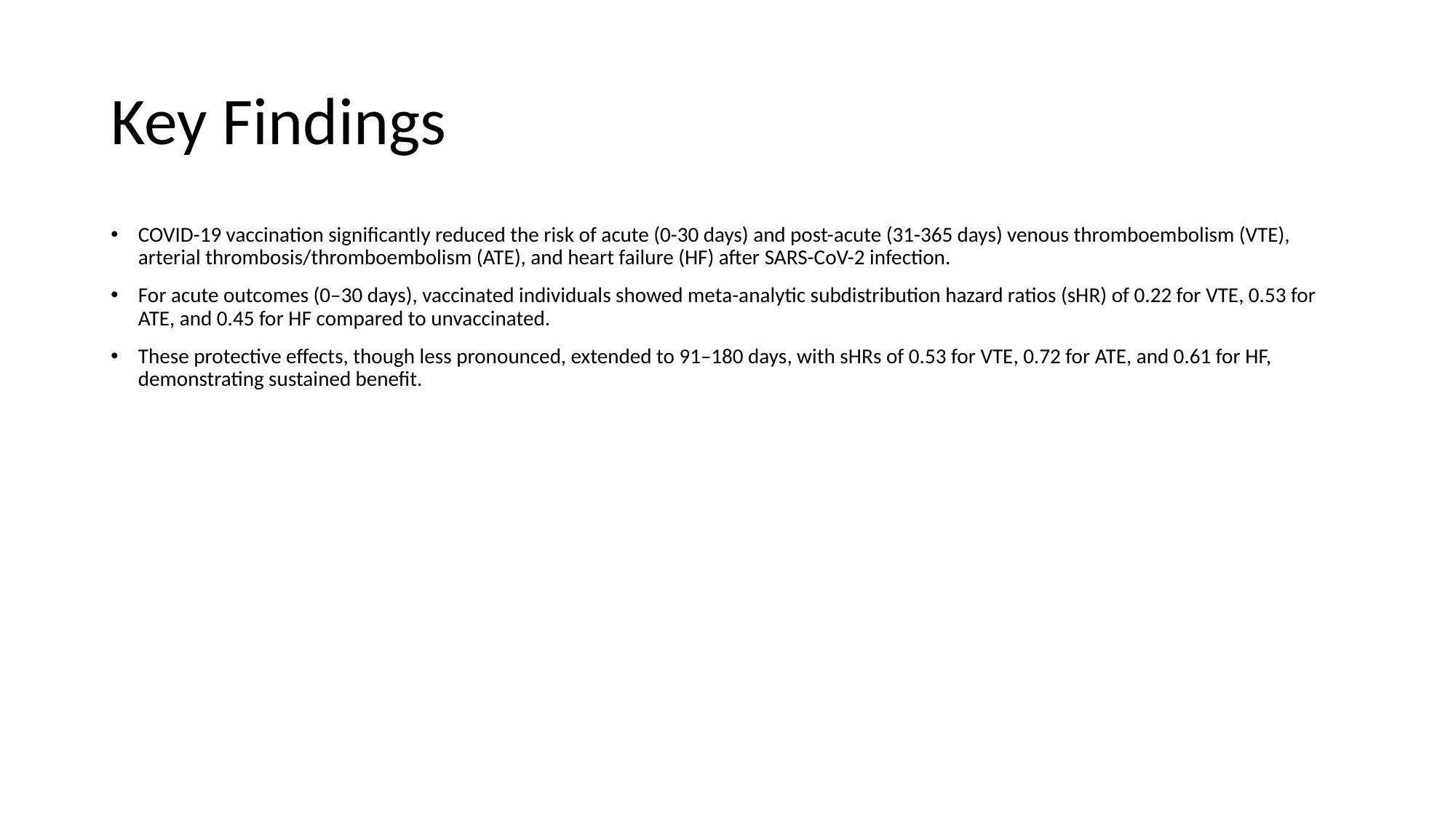

# Key Findings
COVID-19 vaccination significantly reduced the risk of acute (0-30 days) and post-acute (31-365 days) venous thromboembolism (VTE), arterial thrombosis/thromboembolism (ATE), and heart failure (HF) after SARS-CoV-2 infection.
For acute outcomes (0–30 days), vaccinated individuals showed meta-analytic subdistribution hazard ratios (sHR) of 0.22 for VTE, 0.53 for ATE, and 0.45 for HF compared to unvaccinated.
These protective effects, though less pronounced, extended to 91–180 days, with sHRs of 0.53 for VTE, 0.72 for ATE, and 0.61 for HF, demonstrating sustained benefit.